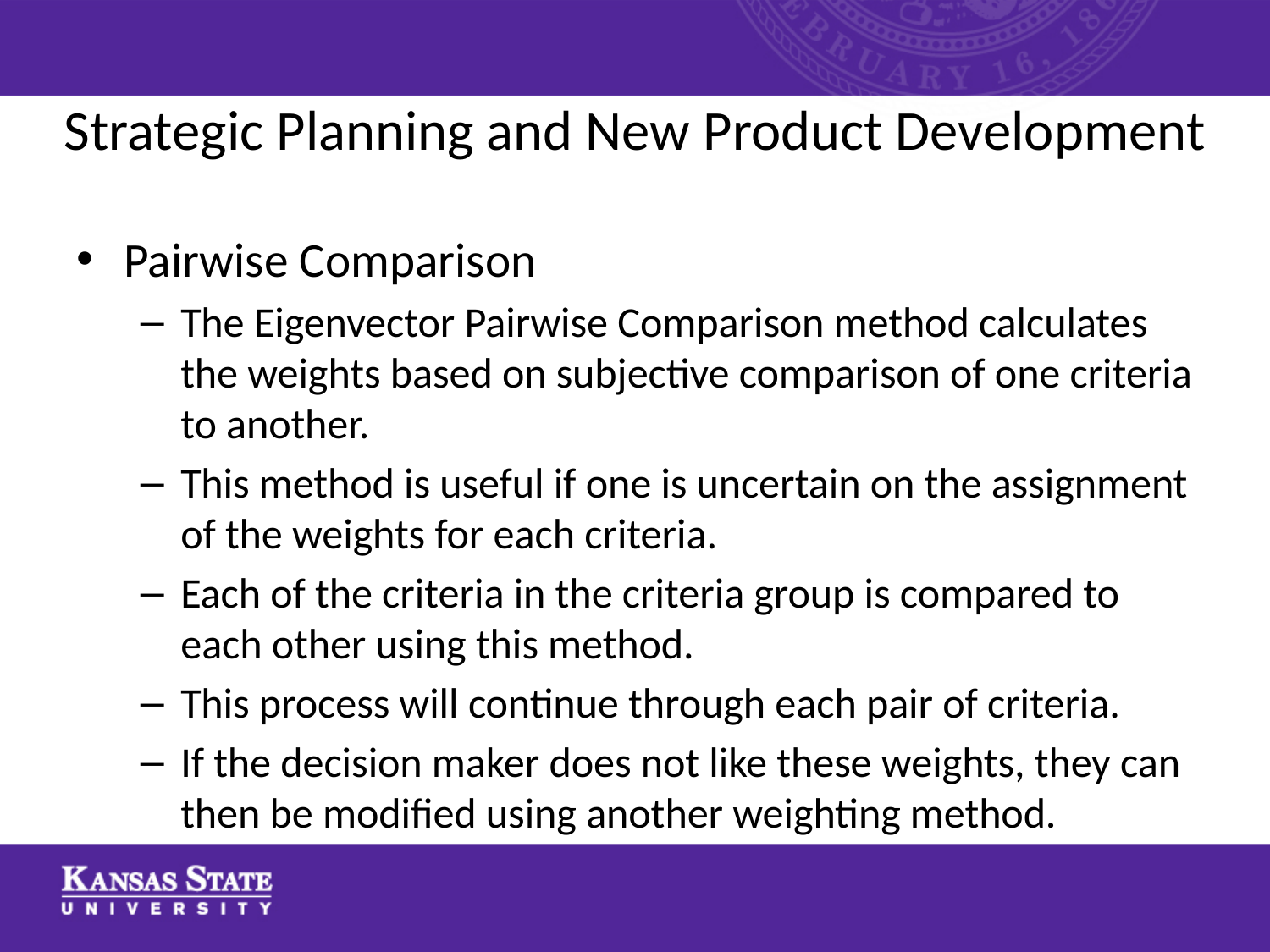

# Strategic Planning and New Product Development
Pairwise Comparison
The Eigenvector Pairwise Comparison method calculates the weights based on subjective comparison of one criteria to another.
This method is useful if one is uncertain on the assignment of the weights for each criteria.
Each of the criteria in the criteria group is compared to each other using this method.
This process will continue through each pair of criteria.
If the decision maker does not like these weights, they can then be modified using another weighting method.